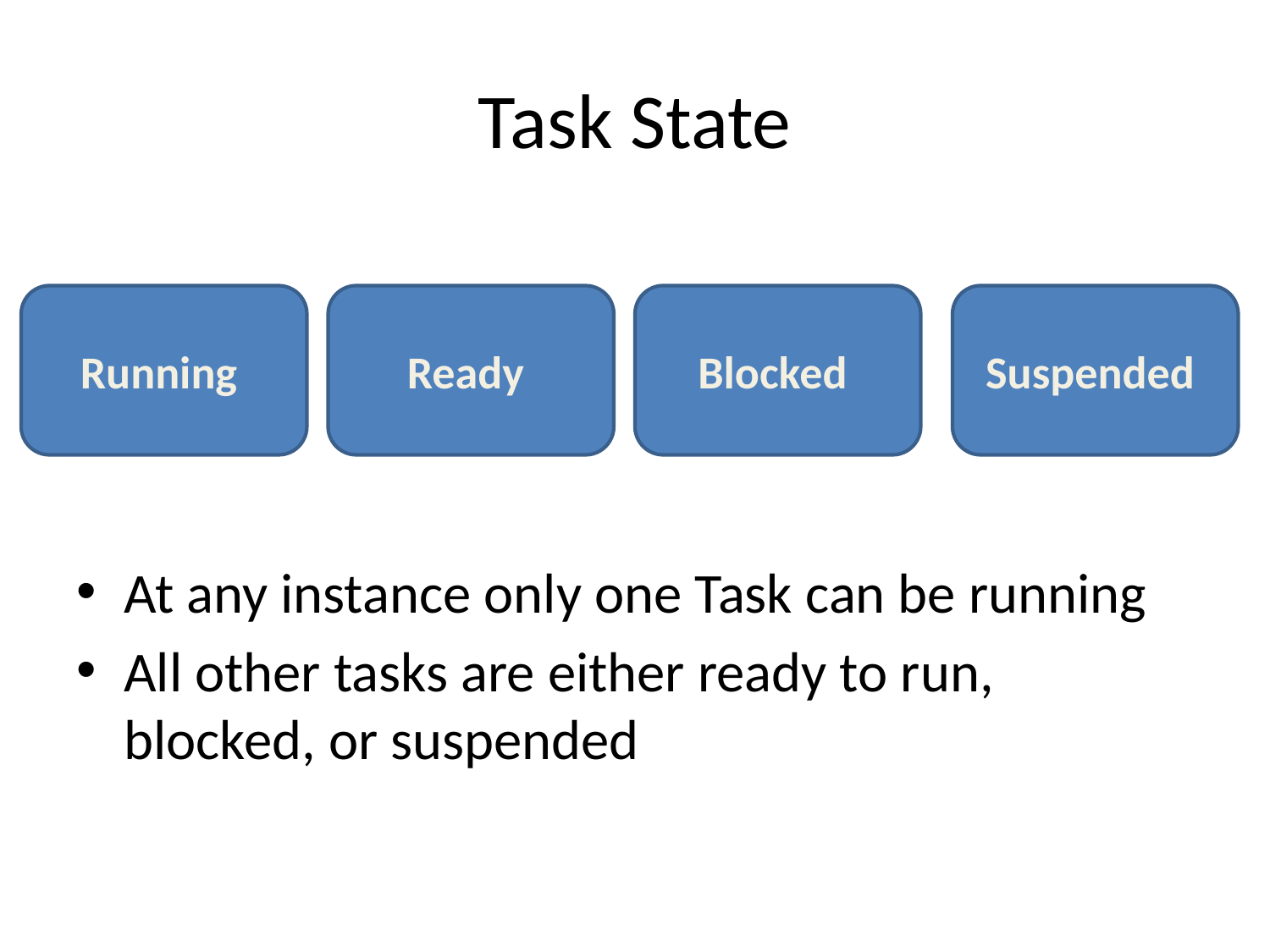

# Task State
Running
Ready
Blocked
Suspended
At any instance only one Task can be running
All other tasks are either ready to run, blocked, or suspended